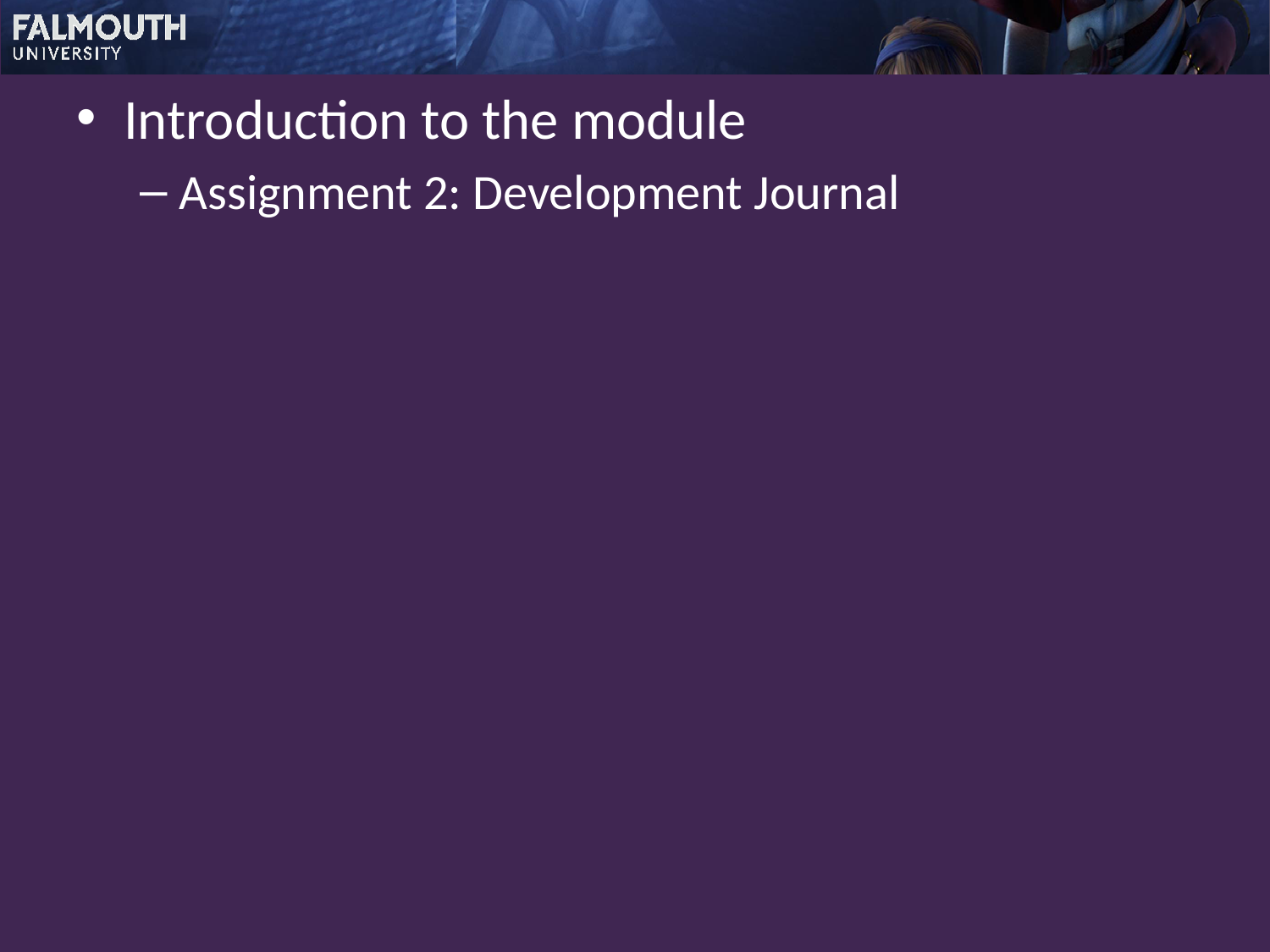

Introduction to the module
Assignment 2: Development Journal